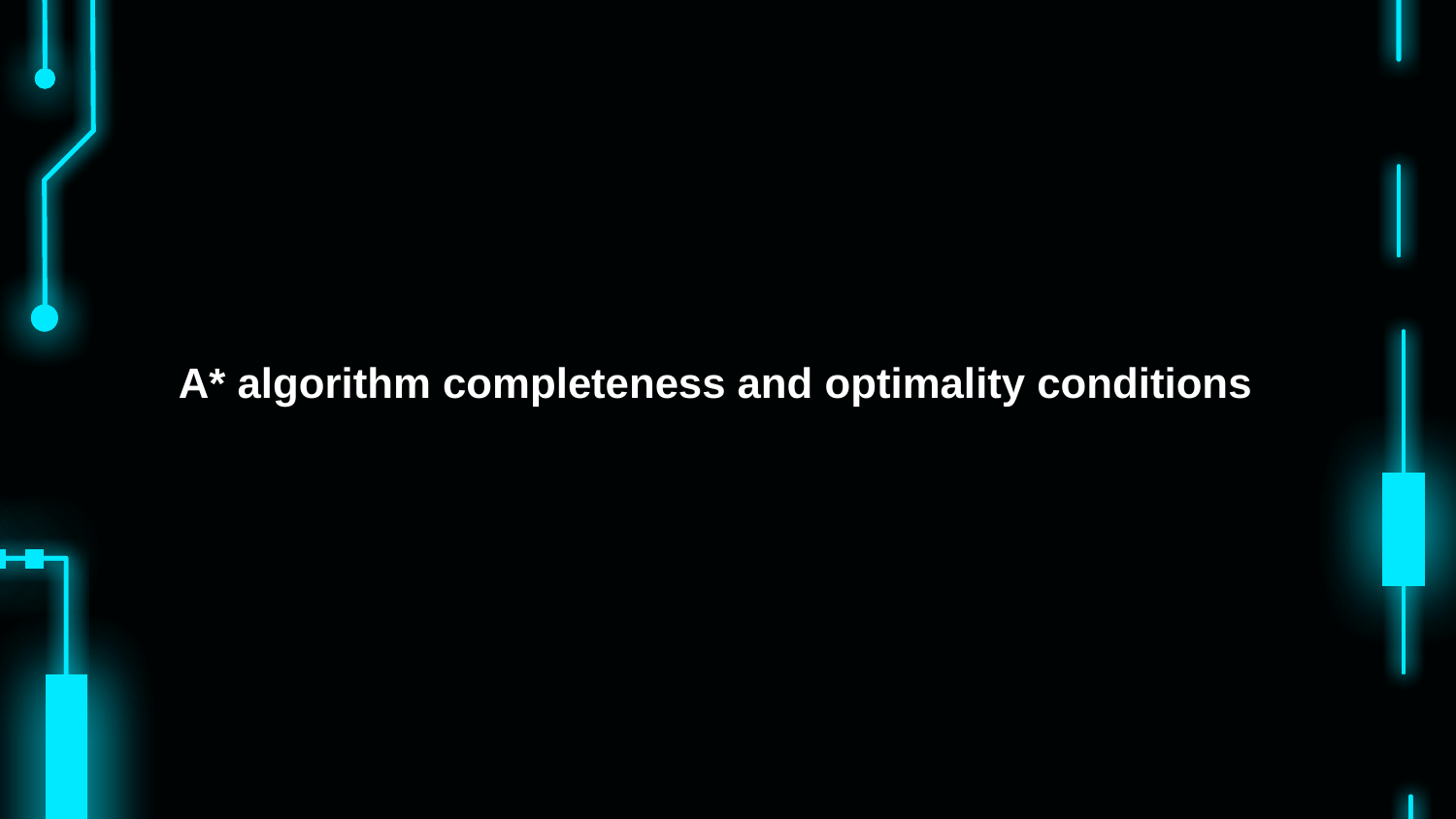

# A* algorithm completeness and optimality conditions